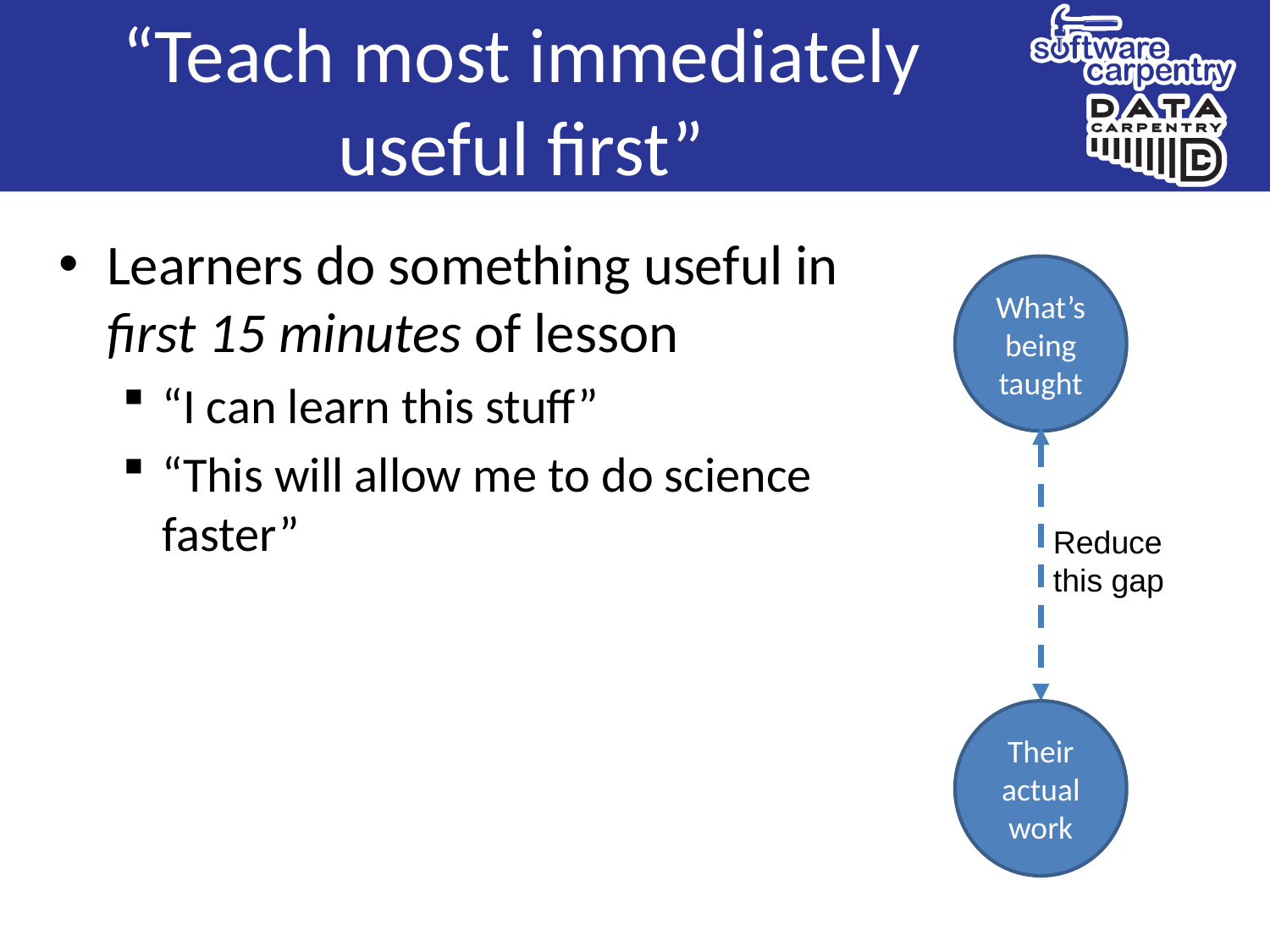

# “Teach most immediately useful first”
Learners do something useful in first 15 minutes of lesson
“I can learn this stuff”
“This will allow me to do science faster”
What’s being taught
Reduce this gap
Their actual work